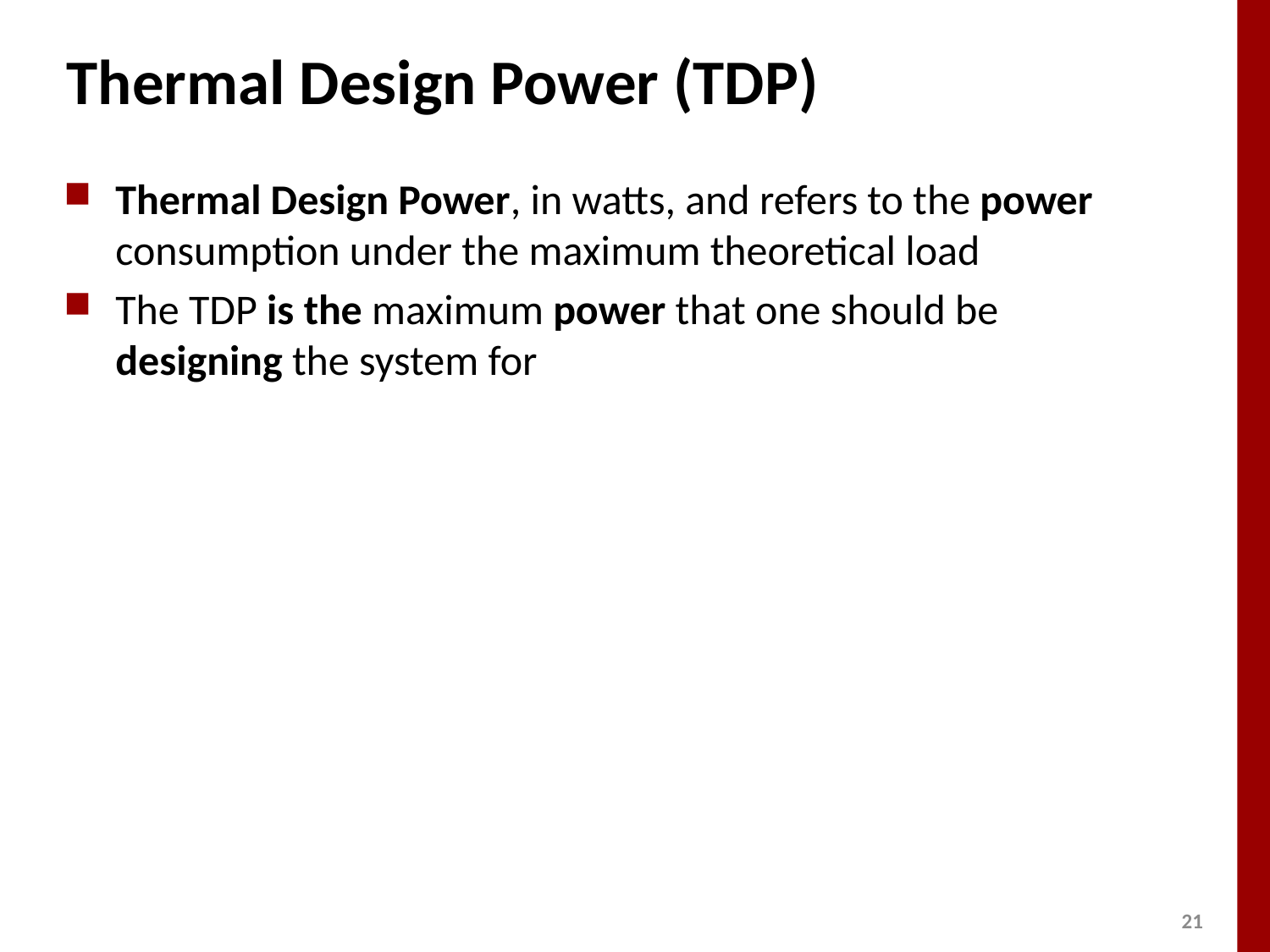

# Thermal Design Power (TDP)
Thermal Design Power, in watts, and refers to the power consumption under the maximum theoretical load
The TDP is the maximum power that one should be designing the system for